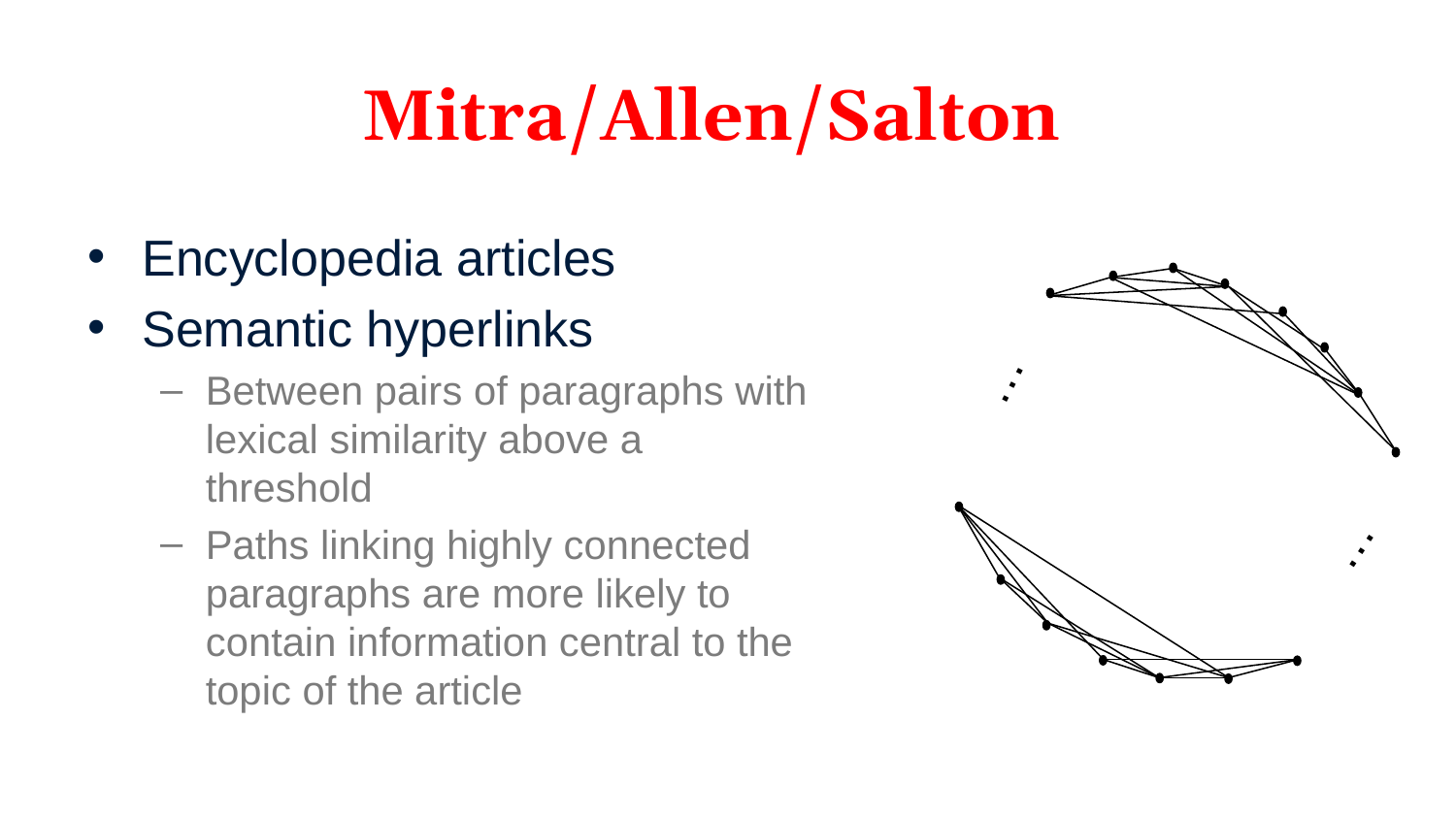

# Mitra/Allen/Salton
Encyclopedia articles
Semantic hyperlinks
Between pairs of paragraphs with lexical similarity above a threshold
Paths linking highly connected paragraphs are more likely to contain information central to the topic of the article

…

…